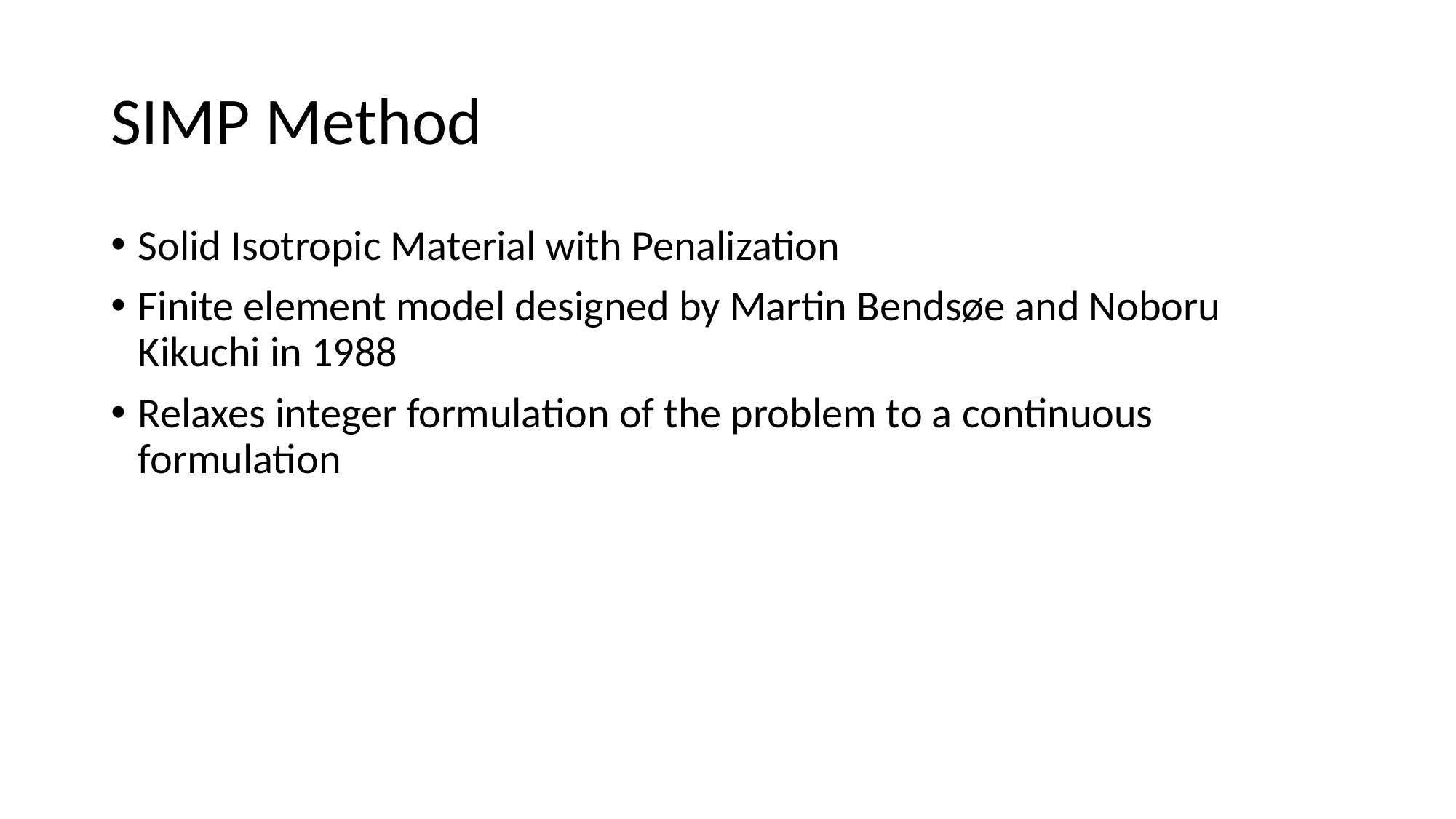

# SIMP Method
Solid Isotropic Material with Penalization
Finite element model designed by Martin Bendsøe and Noboru Kikuchi in 1988
Relaxes integer formulation of the problem to a continuous formulation